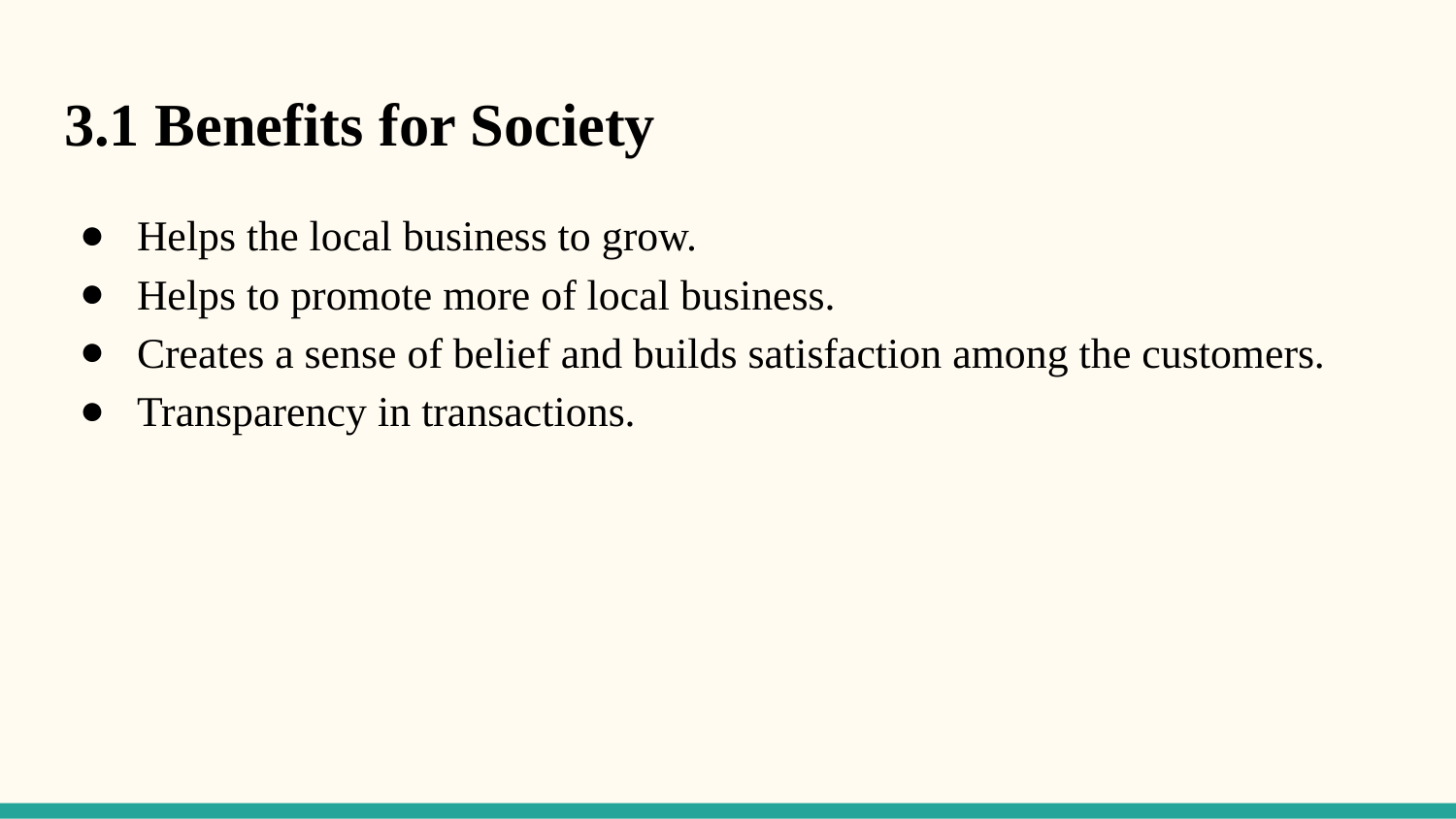

3.1 Benefits for Society
Helps the local business to grow.
Helps to promote more of local business.
Creates a sense of belief and builds satisfaction among the customers.
Transparency in transactions.